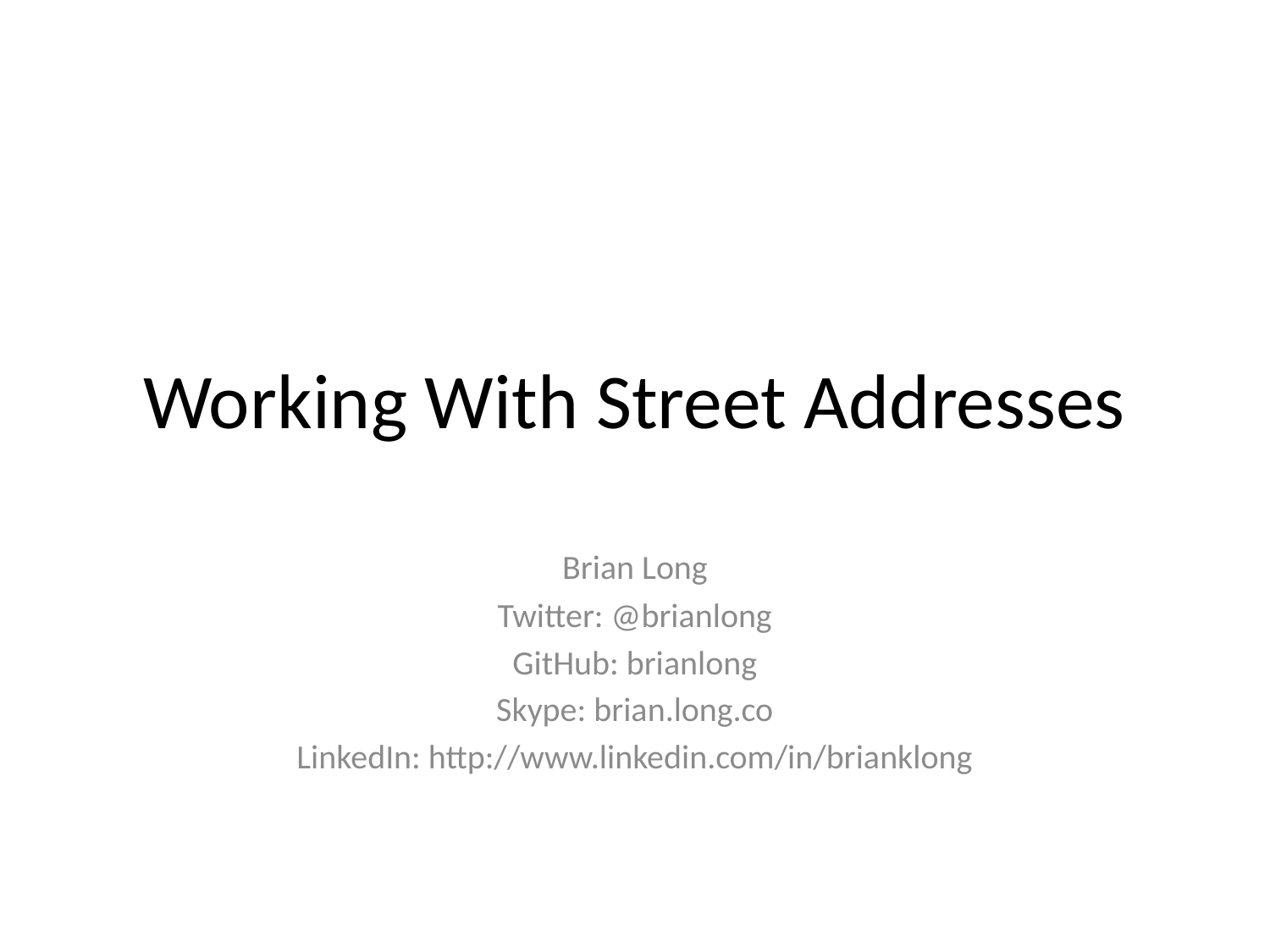

# Working With Street Addresses
Brian Long
Twitter: @brianlong
GitHub: brianlong
Skype: brian.long.co
LinkedIn: http://www.linkedin.com/in/brianklong